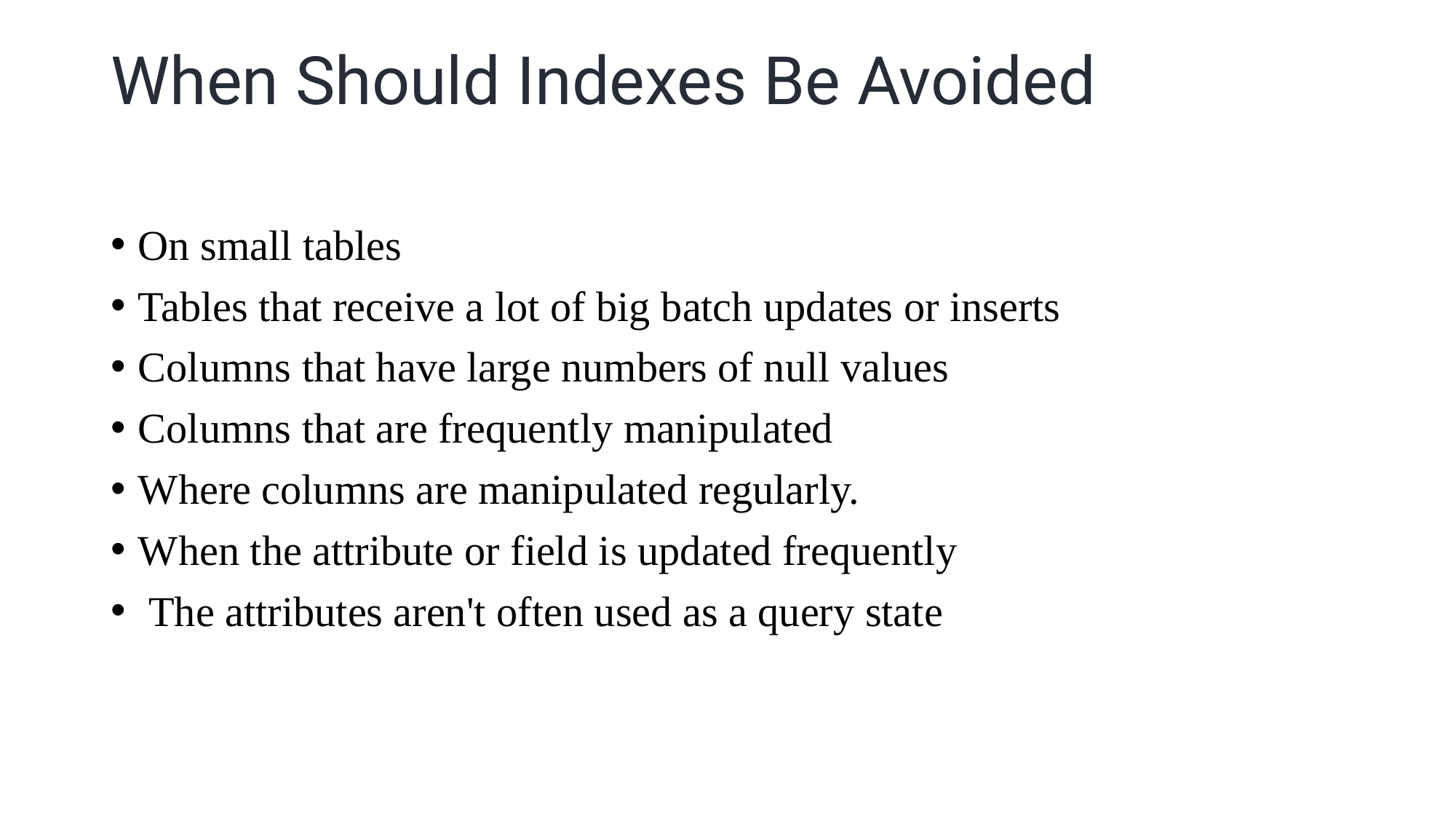

# When Should Indexes Be Avoided
On small tables
Tables that receive a lot of big batch updates or inserts
Columns that have large numbers of null values
Columns that are frequently manipulated
Where columns are manipulated regularly.
When the attribute or field is updated frequently
 The attributes aren't often used as a query state